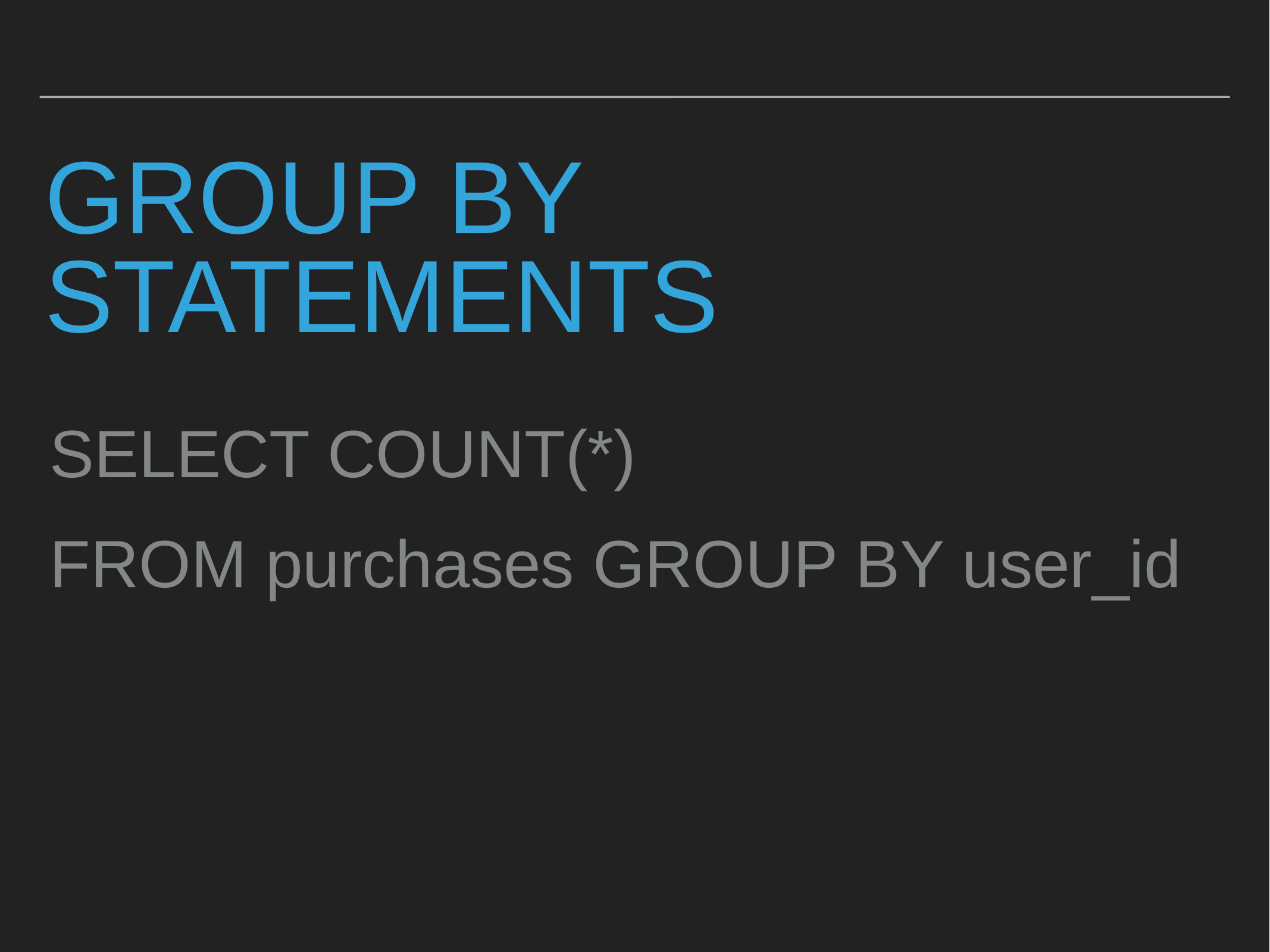

# Group by statements
SELECT COUNT(*)
FROM purchases GROUP BY user_id